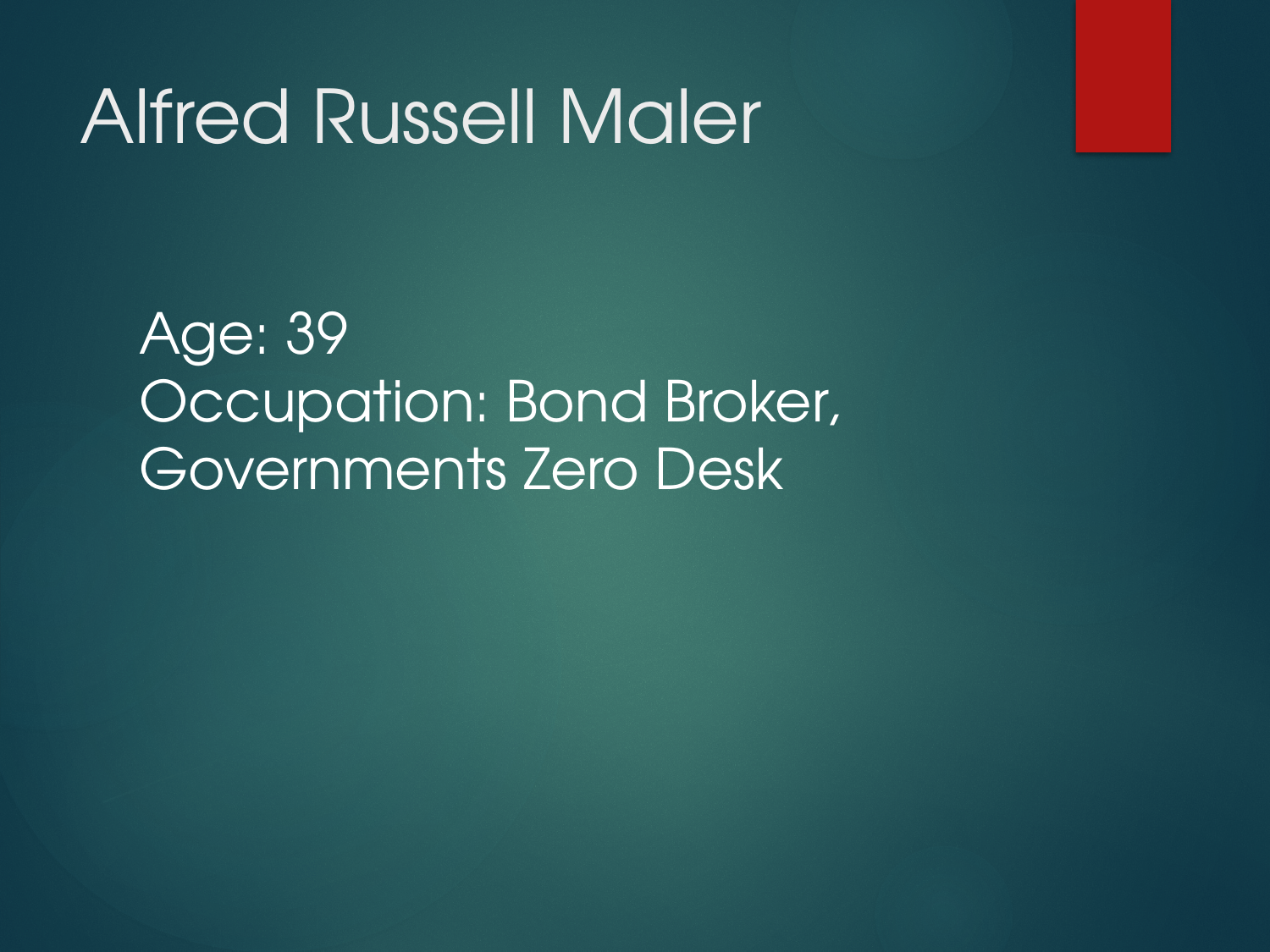

# Alfred Russell Maler

Age: 39
Occupation: Bond Broker, Governments Zero Desk